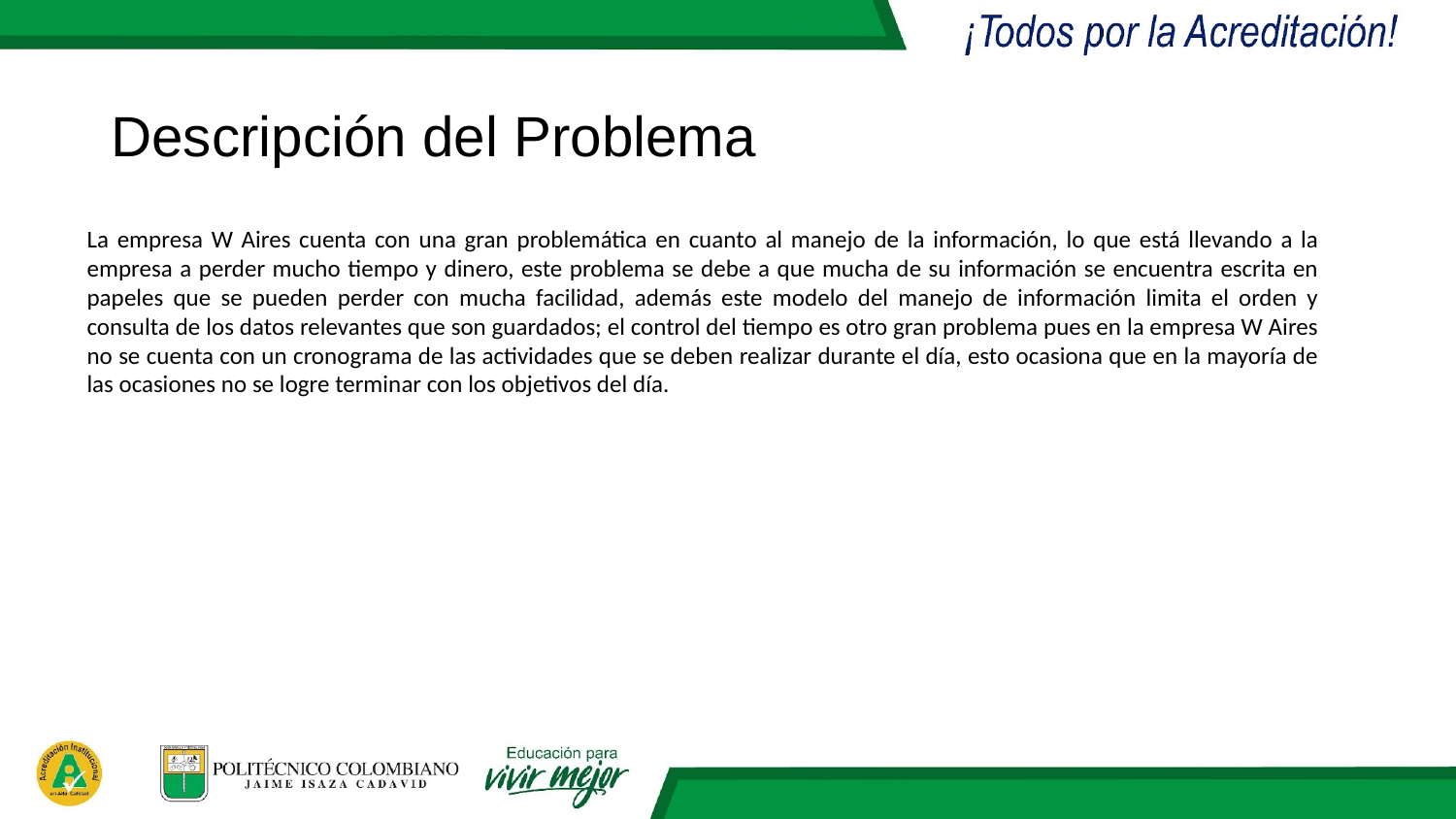

# Descripción del Problema
La empresa W Aires cuenta con una gran problemática en cuanto al manejo de la información, lo que está llevando a la empresa a perder mucho tiempo y dinero, este problema se debe a que mucha de su información se encuentra escrita en papeles que se pueden perder con mucha facilidad, además este modelo del manejo de información limita el orden y consulta de los datos relevantes que son guardados; el control del tiempo es otro gran problema pues en la empresa W Aires no se cuenta con un cronograma de las actividades que se deben realizar durante el día, esto ocasiona que en la mayoría de las ocasiones no se logre terminar con los objetivos del día.